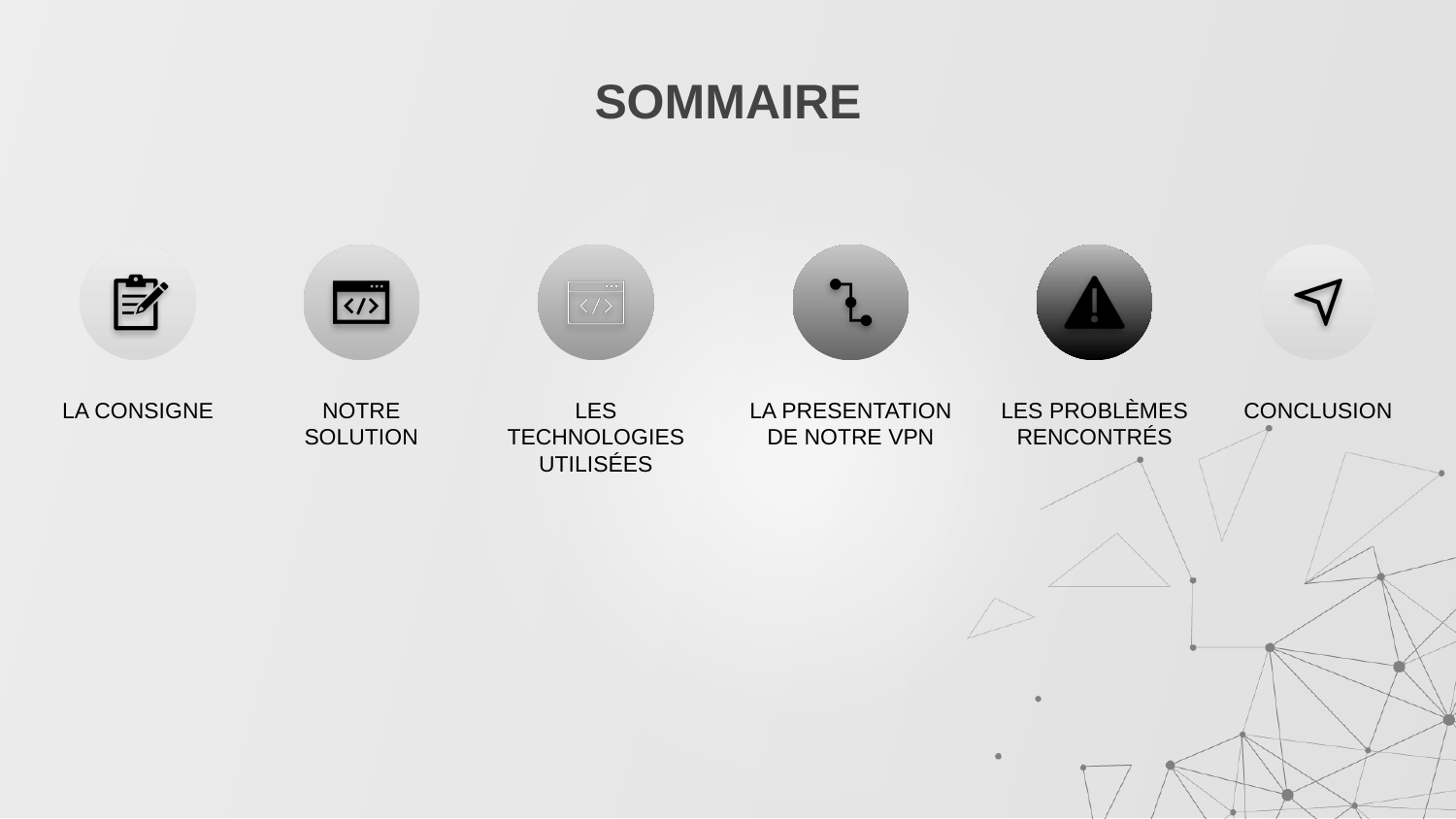

# SOMMAIRE
La consigne
Notre solution
Les technologies utilisées
La presentation de notre vpn
Les problèmes rencontrés
Conclusion